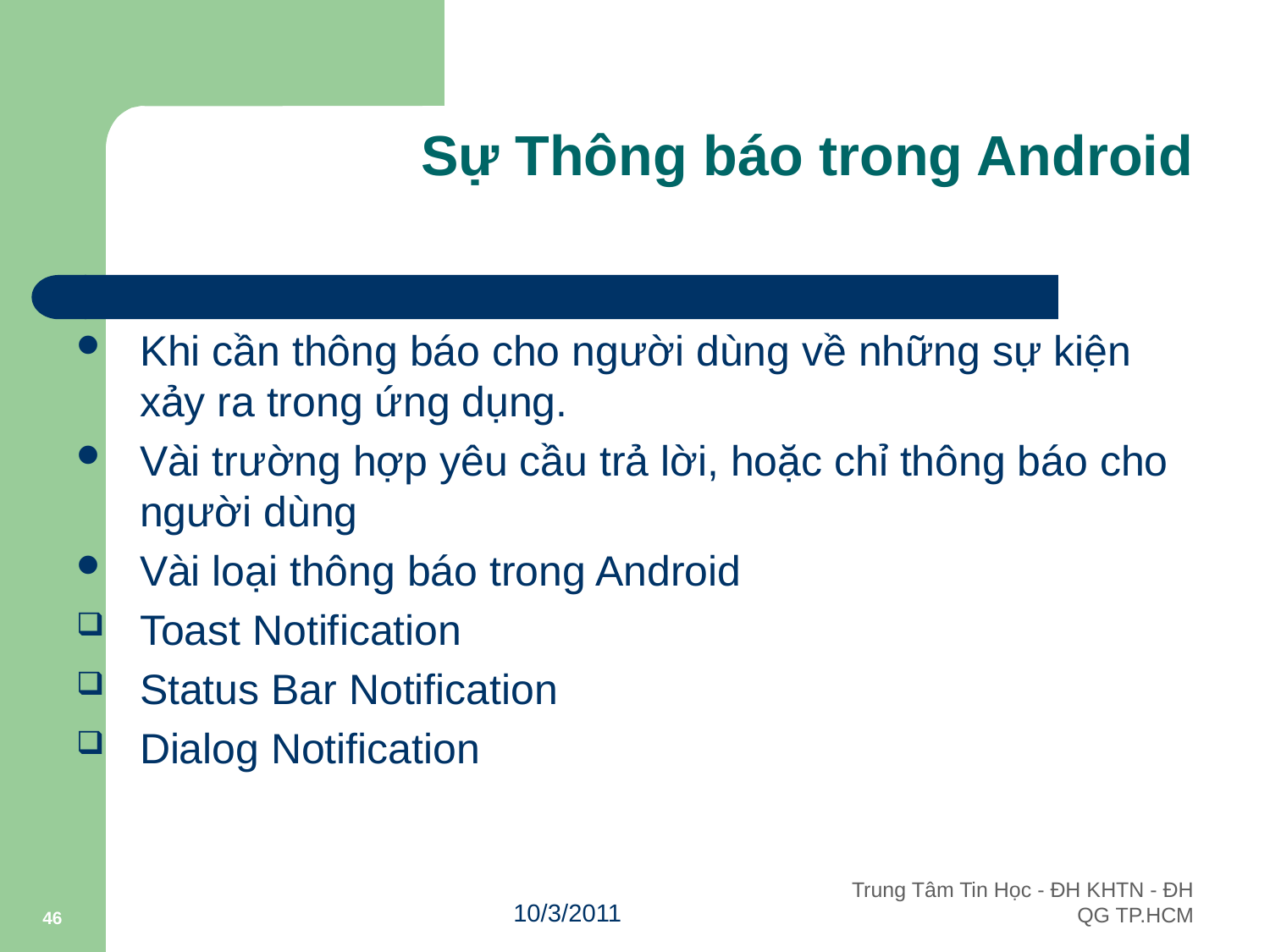

# Sự Thông báo trong Android
Khi cần thông báo cho người dùng về những sự kiện xảy ra trong ứng dụng.
Vài trường hợp yêu cầu trả lời, hoặc chỉ thông báo cho người dùng
Vài loại thông báo trong Android
Toast Notification
Status Bar Notification
Dialog Notification

46
10/3/2011
Trung Tâm Tin Học - ĐH KHTN - ĐH QG TP.HCM